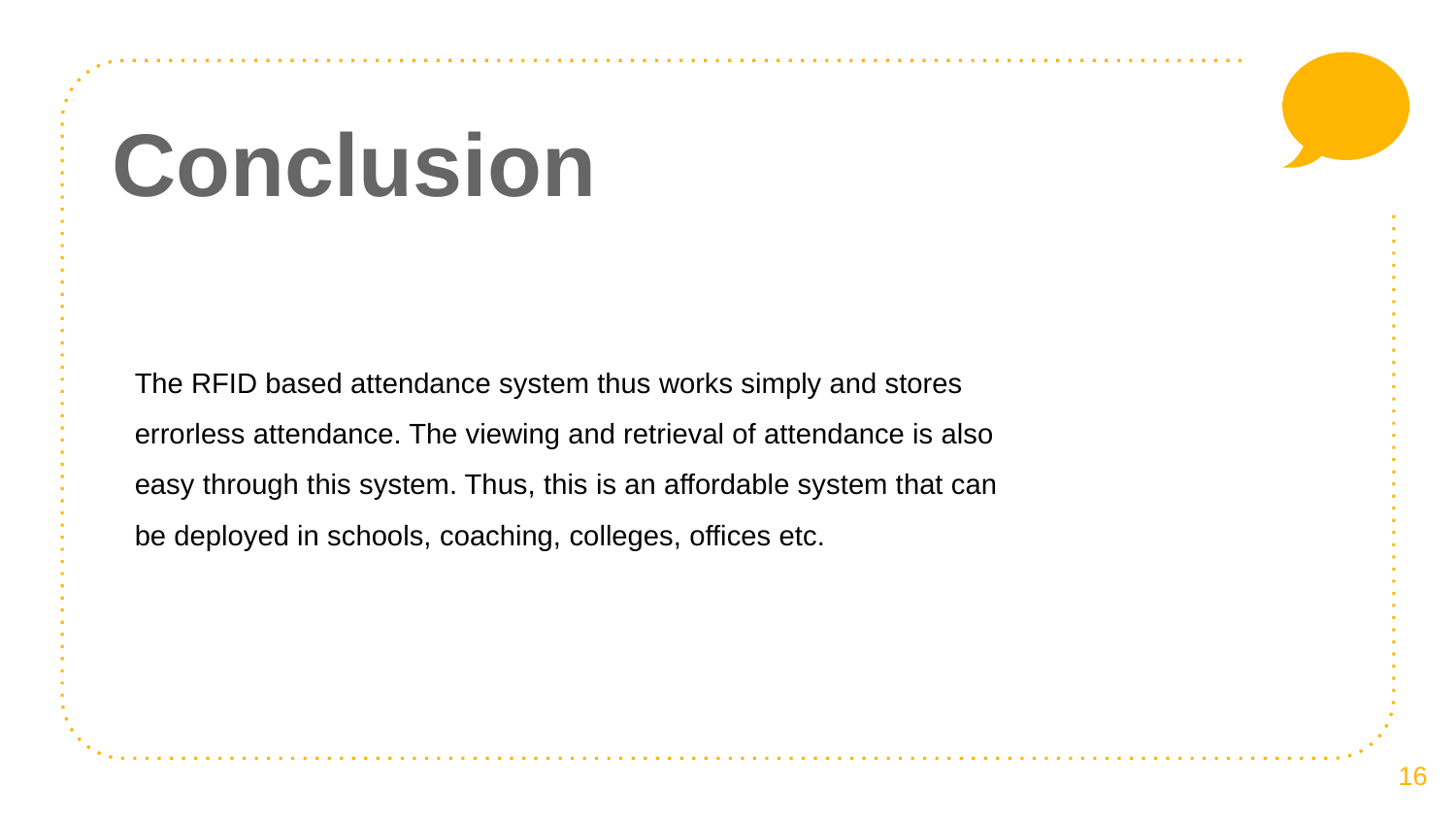

Conclusion
The RFID based attendance system thus works simply and stores errorless attendance. The viewing and retrieval of attendance is also easy through this system. Thus, this is an affordable system that can be deployed in schools, coaching, colleges, offices etc.
16